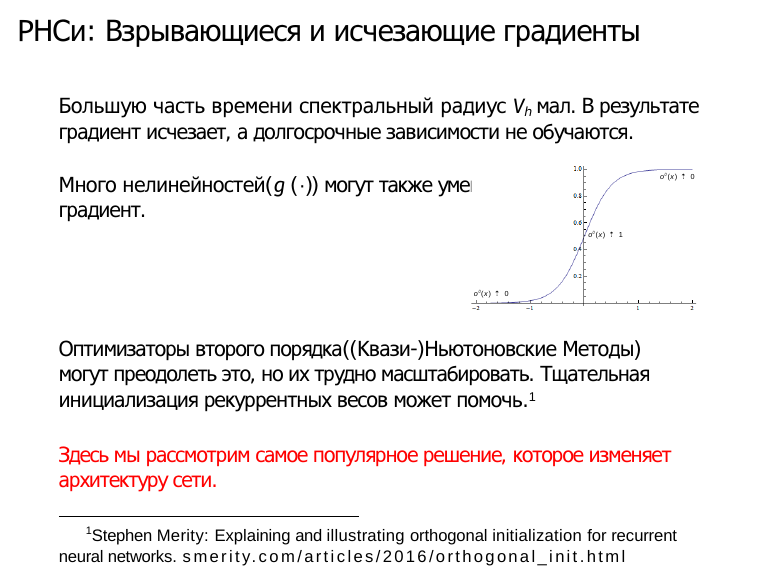

# РНСи: Взрывающиеся и исчезающие градиенты
Большую часть времени спектральный радиус Vh мал. В результате градиент исчезает, а долгосрочные зависимости не обучаются.

o0(x) ⇡ 0
Много нелинейностей(g (·)) могут также уменьшить
градиент.
o0(x) ⇡ 1
o0(x) ⇡ 0
Оптимизаторы второго порядка((Квази-)Ньютоновские Методы) могут преодолеть это, но их трудно масштабировать. Тщательная инициализация рекуррентных весов может помочь.1

Здесь мы рассмотрим самое популярное решение, которое изменяет архитектуру сети.

1Stephen Merity: Explaining and illustrating orthogonal initialization for recurrent  neural networks. smerity.com/articles/2016/orthogonal_init.html